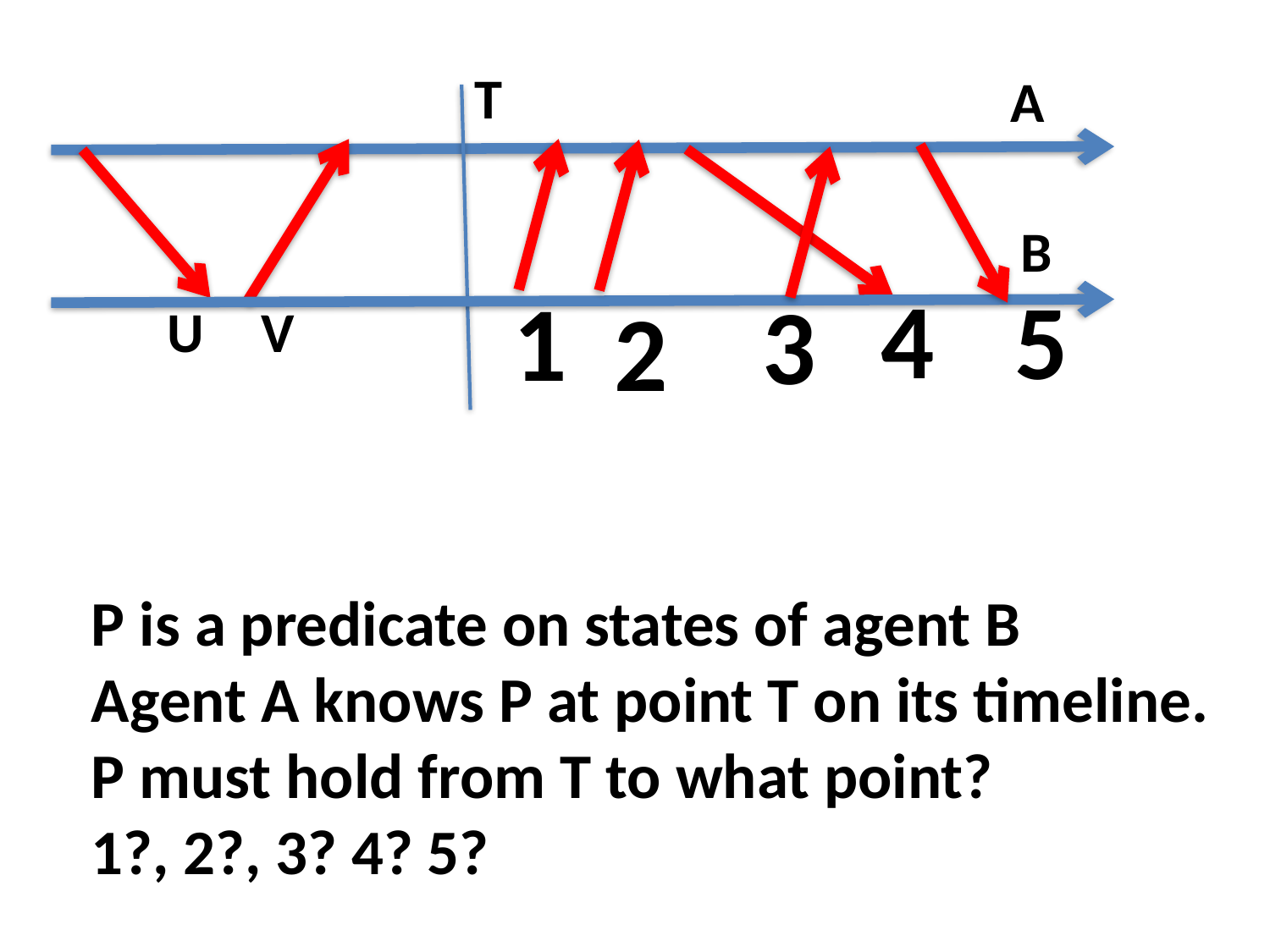

T
A
B
4
5
1
3
2
U
V
P is a predicate on states of agent B
Agent A knows P at point T on its timeline.
P must hold from T to what point?
1?, 2?, 3? 4? 5?